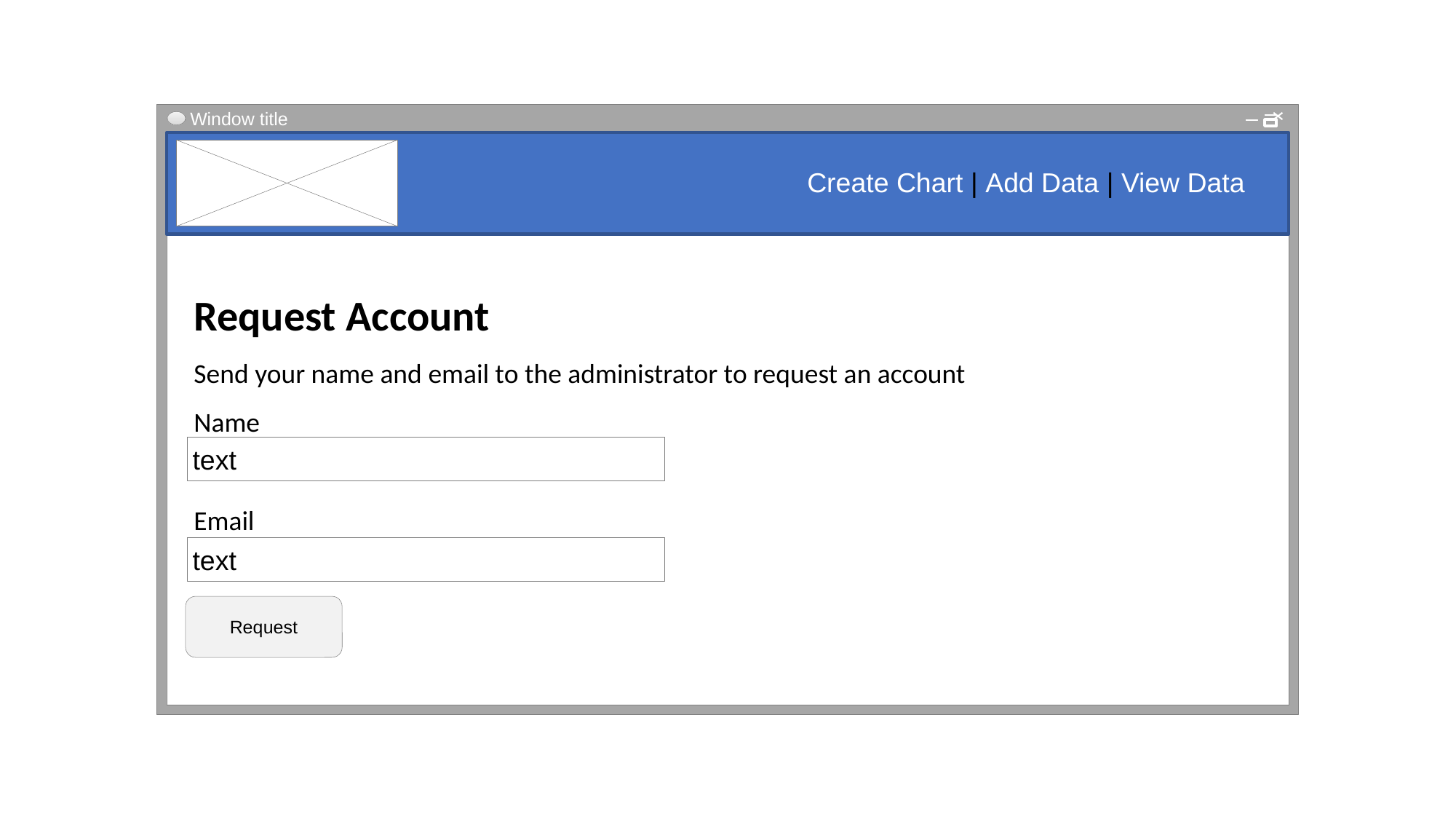

Window title

Create Chart | Add Data | View Data
Request Account
Send your name and email to the administrator to request an account
Name
N
Email
N
B
text
text
Request